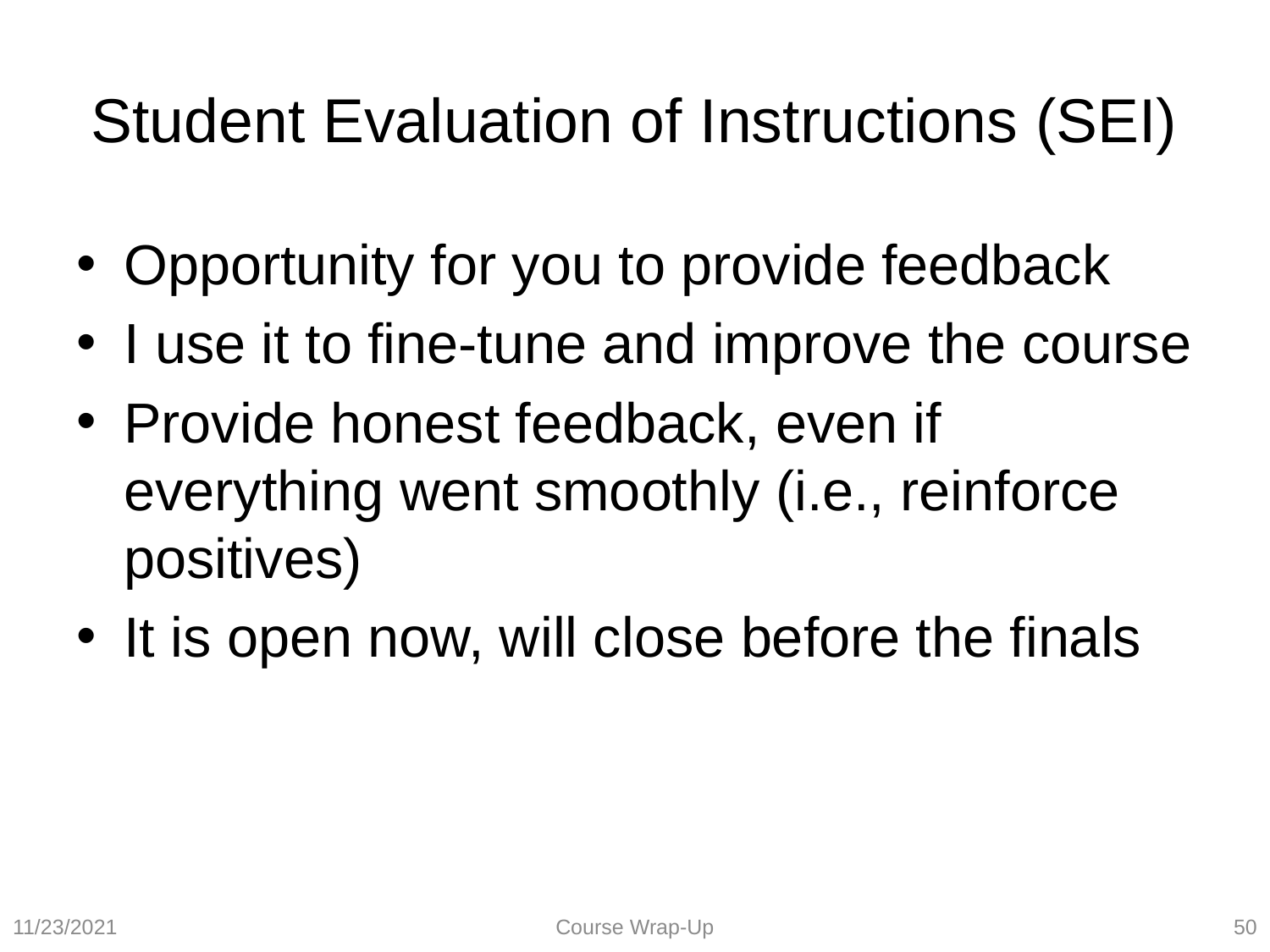

# Student Evaluation of Instructions (SEI)
Opportunity for you to provide feedback
I use it to fine-tune and improve the course
Provide honest feedback, even if everything went smoothly (i.e., reinforce positives)
It is open now, will close before the finals
11/23/2021
Course Wrap-Up
50